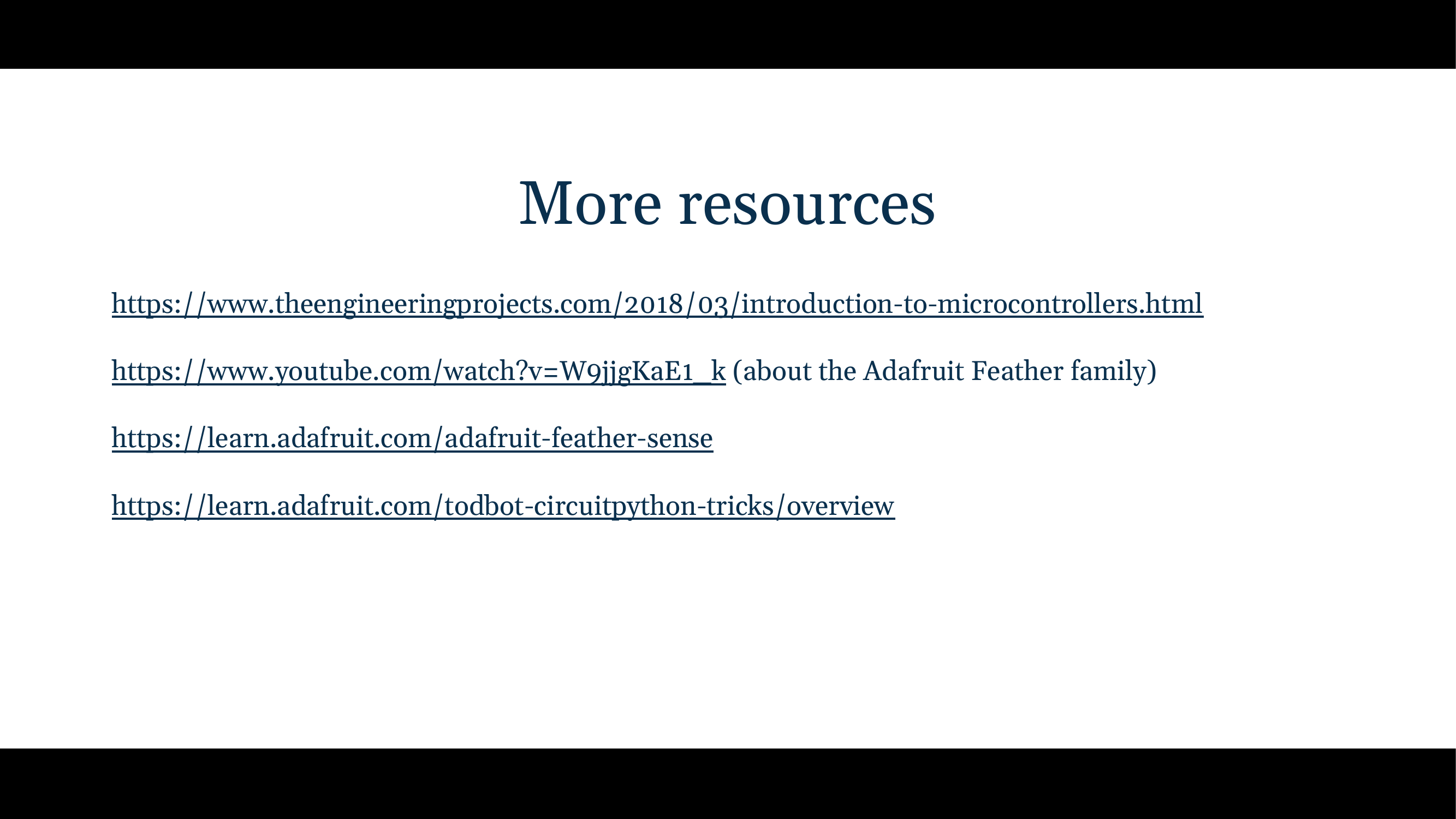

# More resources
https://www.theengineeringprojects.com/2018/03/introduction-to-microcontrollers.html

https://www.youtube.com/watch?v=W9jjgKaE1_k (about the Adafruit Feather family)

https://learn.adafruit.com/adafruit-feather-sense

https://learn.adafruit.com/todbot-circuitpython-tricks/overview